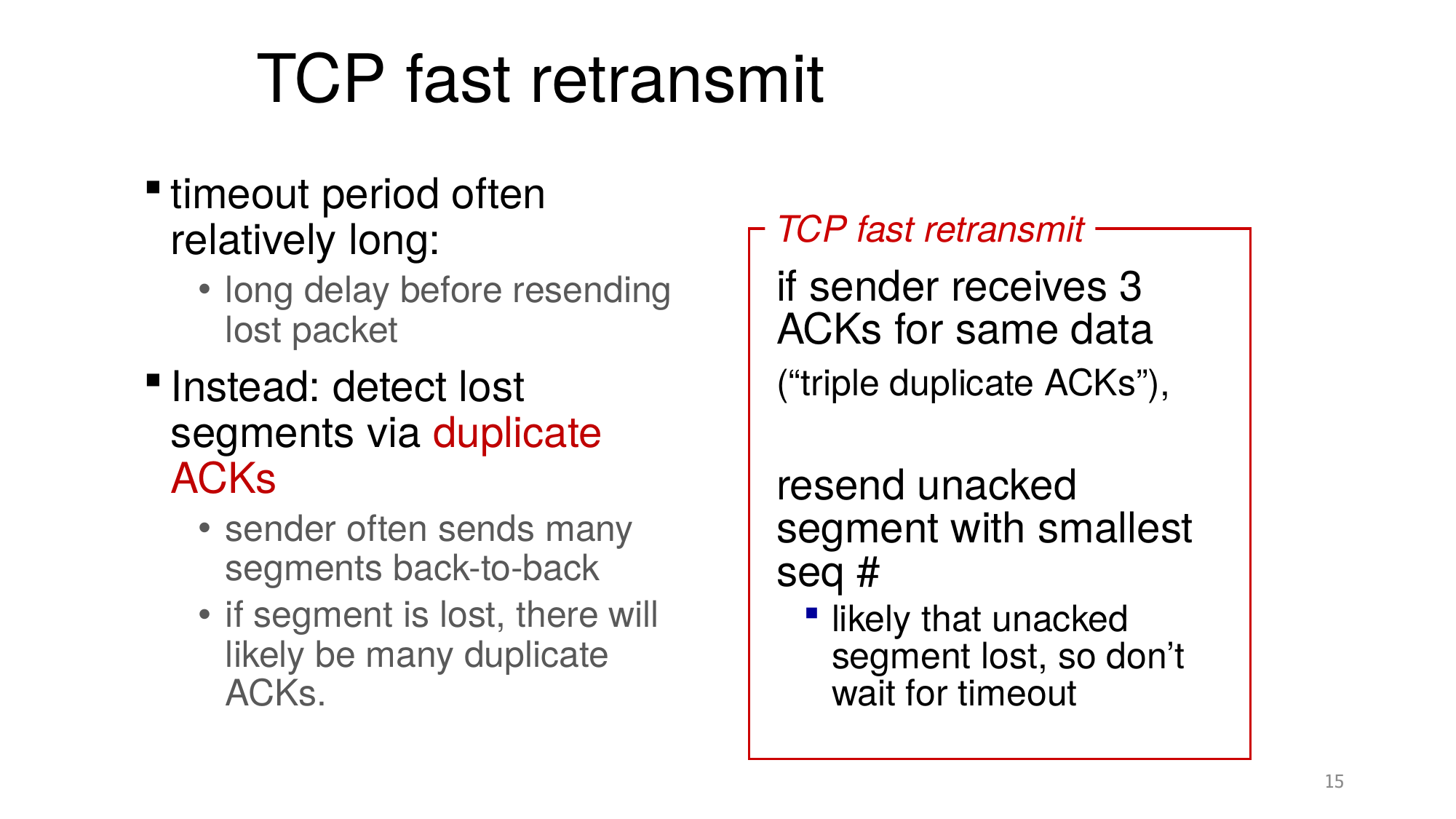

# TCP fast retransmit
timeout period often relatively long:
long delay before resending lost packet
Instead: detect lost segments via duplicate ACKs
sender often sends many segments back-to-back
if segment is lost, there will likely be many duplicate ACKs.

TCP fast retransmit

if sender receives 3 ACKs for same data
(“triple duplicate ACKs”),

resend unacked segment with smallest seq #
likely that unacked segment lost, so don’t wait for timeout
15